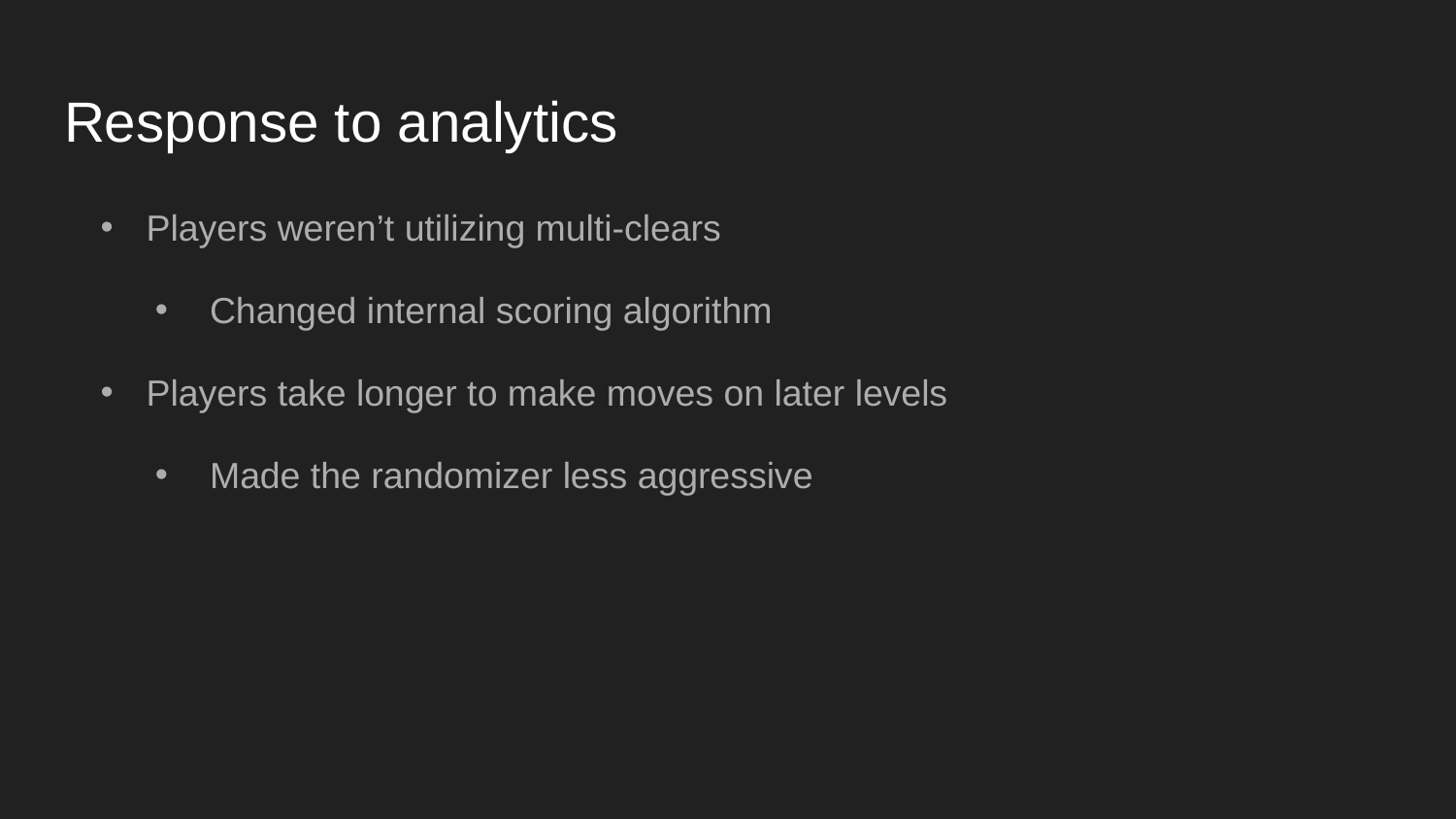

# Response to analytics
Players weren’t utilizing multi-clears
Changed internal scoring algorithm
Players take longer to make moves on later levels
Made the randomizer less aggressive